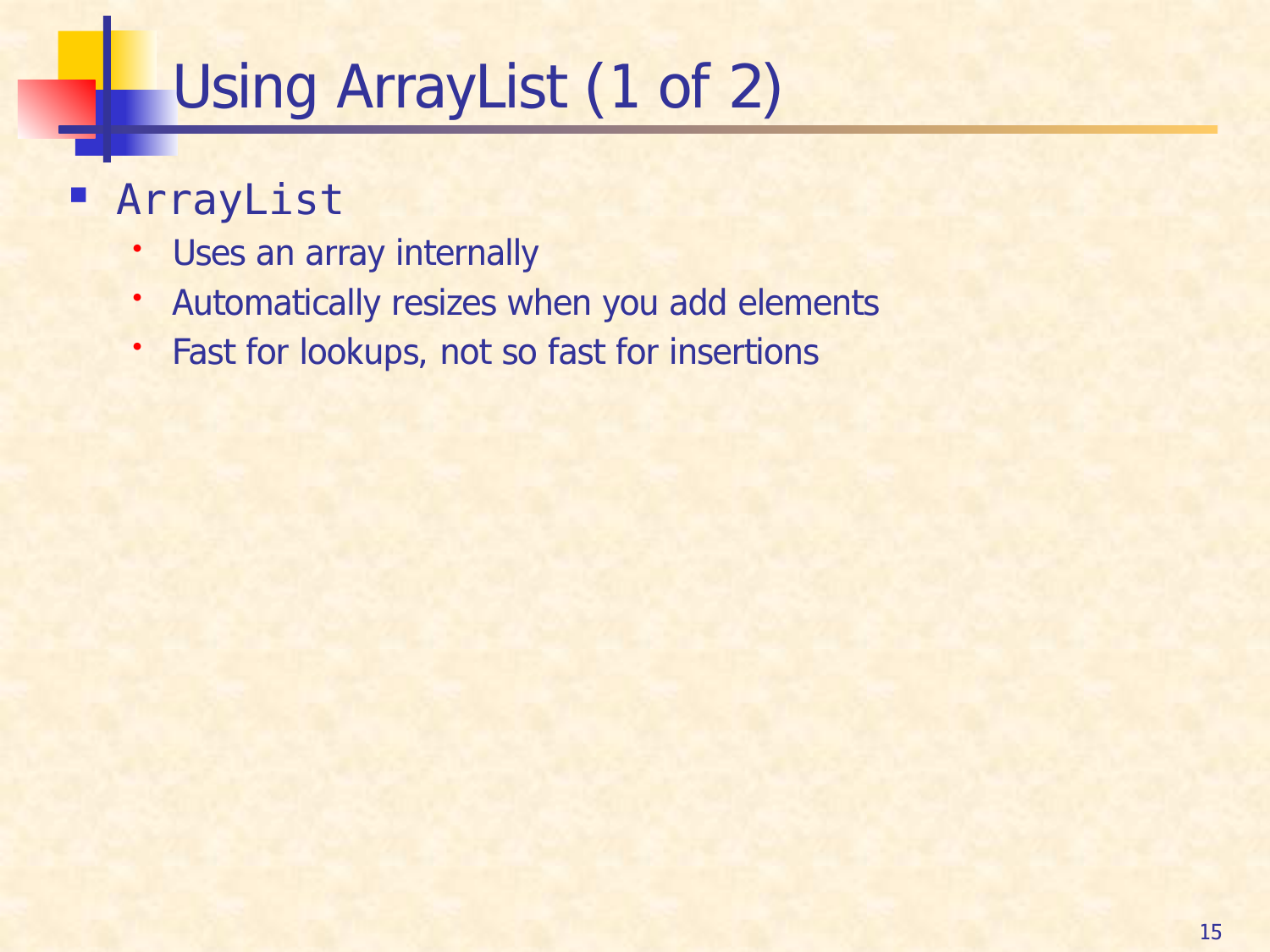

# Using ArrayList (1 of 2)
ArrayList
Uses an array internally
Automatically resizes when you add elements
Fast for lookups, not so fast for insertions
15